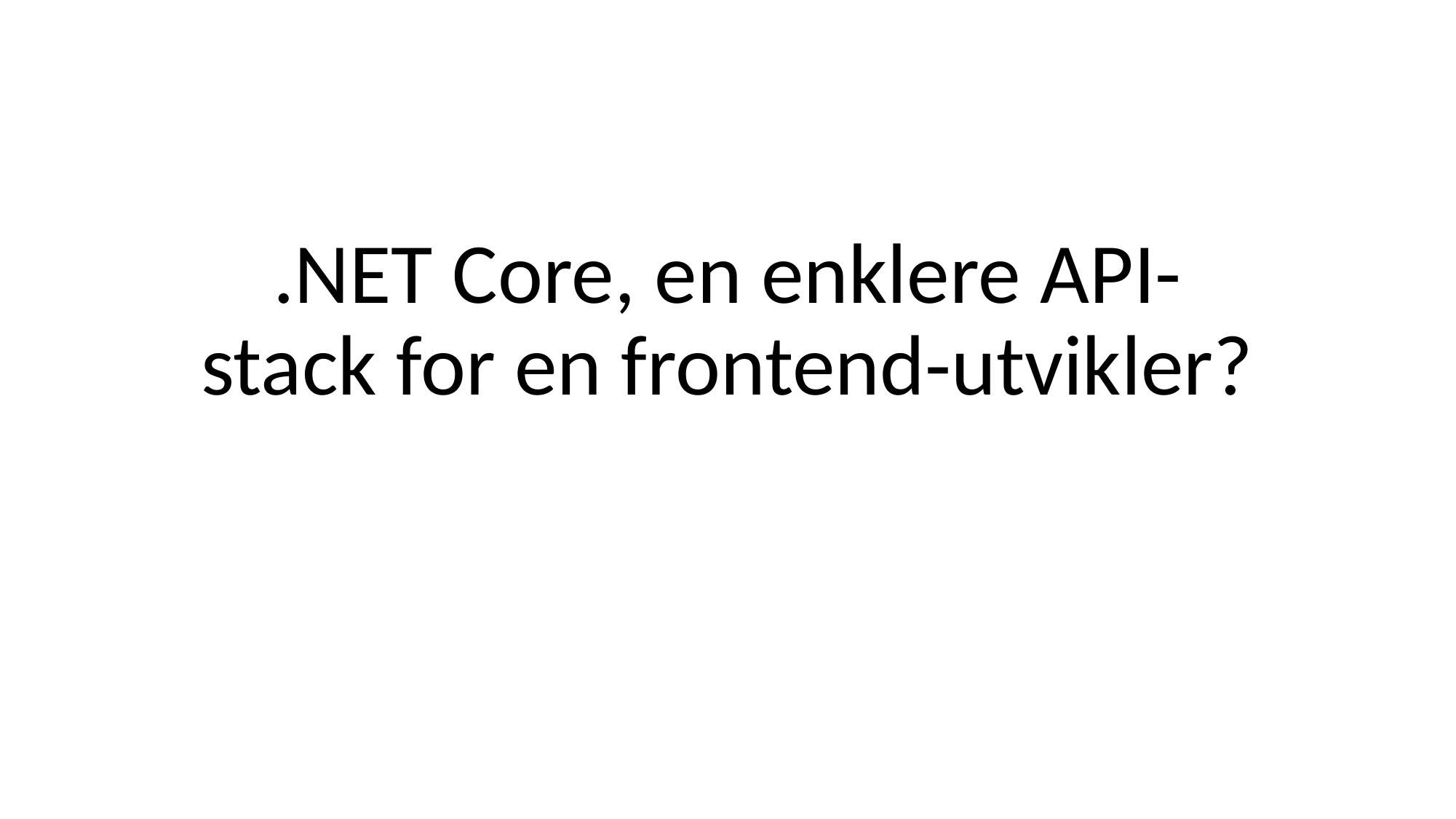

# .NET Core, en enklere API-stack for en frontend-utvikler?